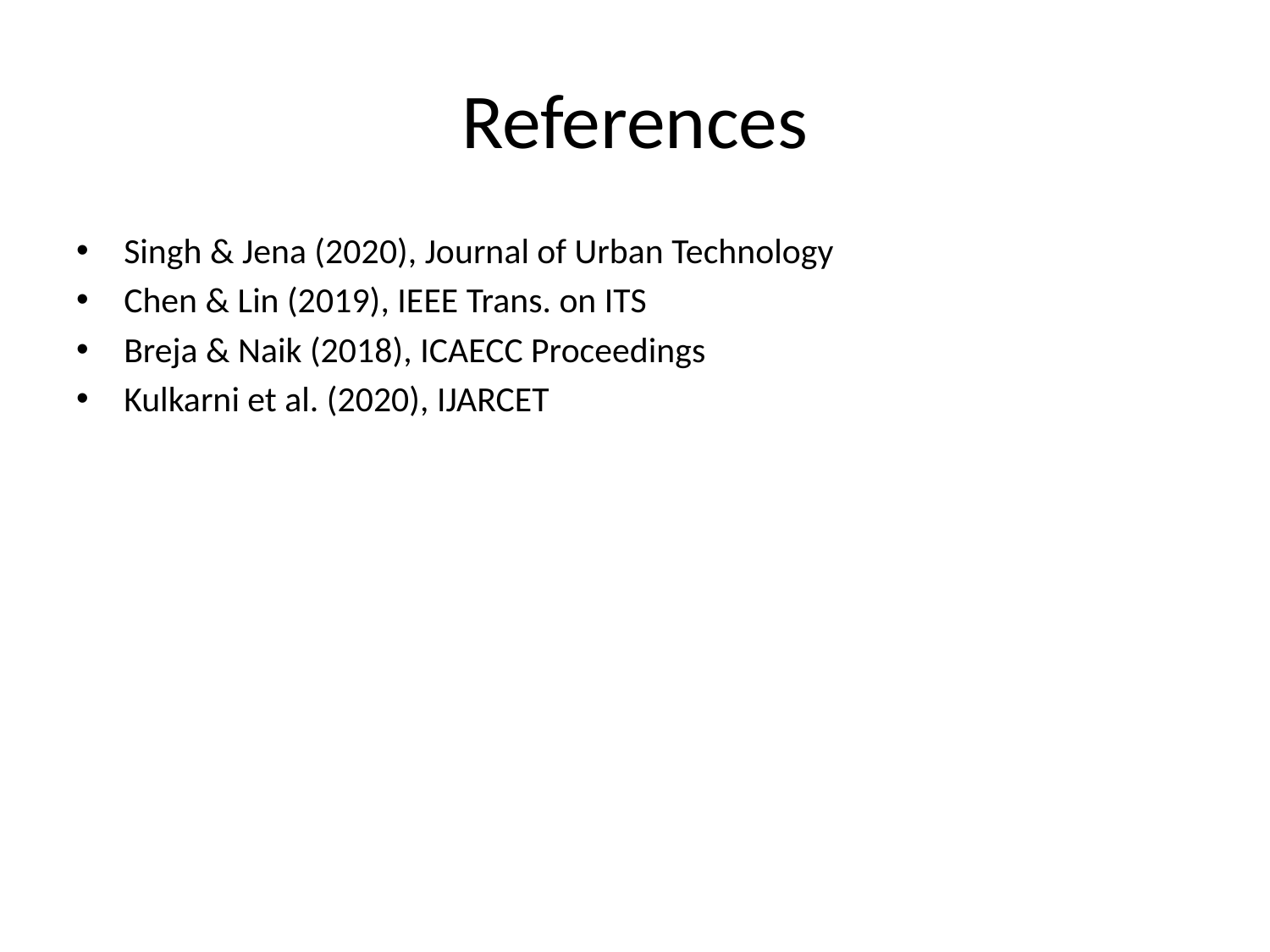

# References
Singh & Jena (2020), Journal of Urban Technology
Chen & Lin (2019), IEEE Trans. on ITS
Breja & Naik (2018), ICAECC Proceedings
Kulkarni et al. (2020), IJARCET